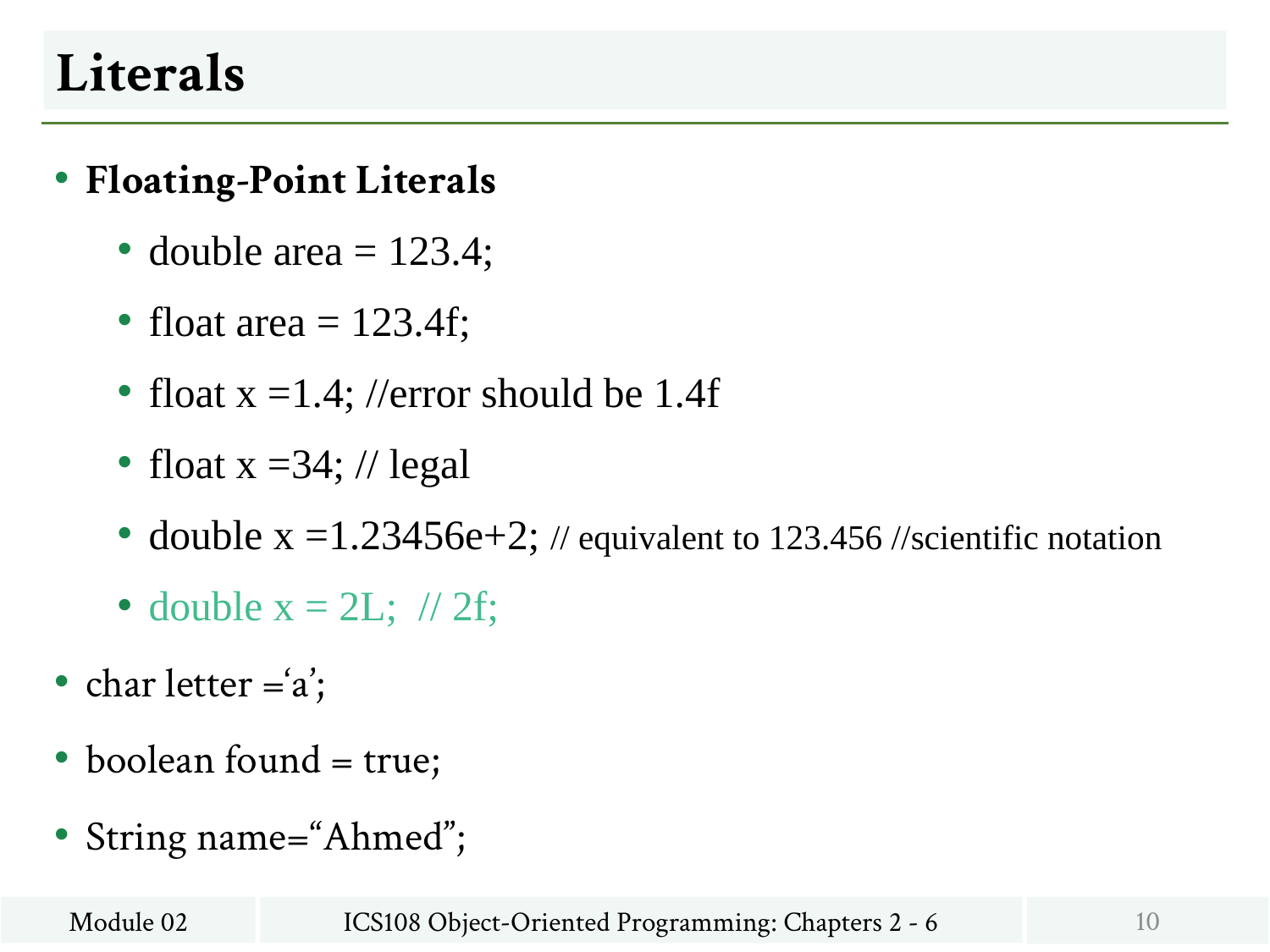

# Literals
Floating-Point Literals
double area = 123.4;
float area = 123.4f;
float x =1.4; //error should be 1.4f
float x =34; // legal
double x =1.23456e+2; // equivalent to 123.456 //scientific notation
double x = 2L;  // 2f;
char letter =‘a’;
boolean found = true;
String name=“Ahmed”;
10